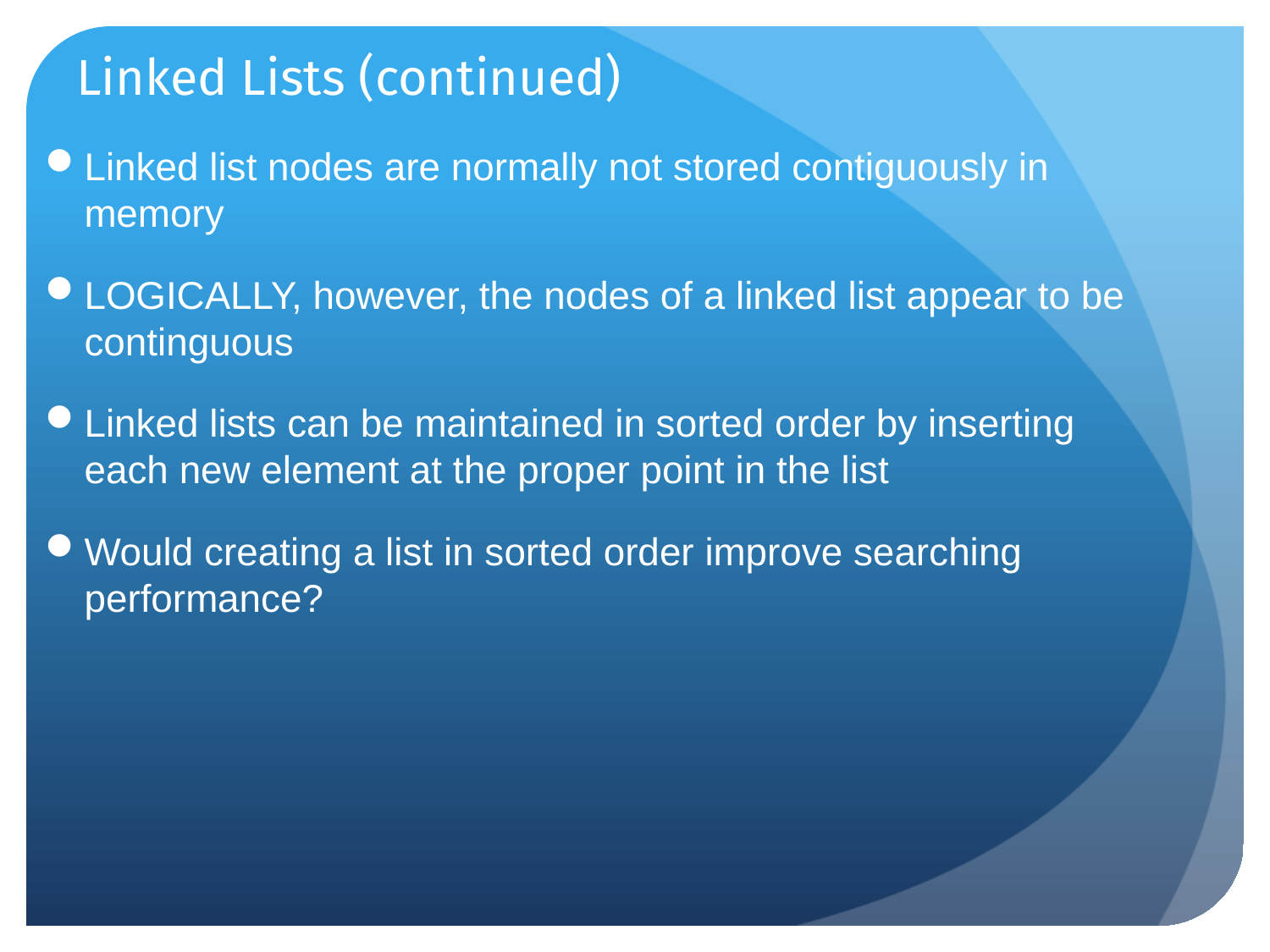

# Linked Lists (continued)
Linked list nodes are normally not stored contiguously in memory
LOGICALLY, however, the nodes of a linked list appear to be continguous
Linked lists can be maintained in sorted order by inserting each new element at the proper point in the list
Would creating a list in sorted order improve searching performance?